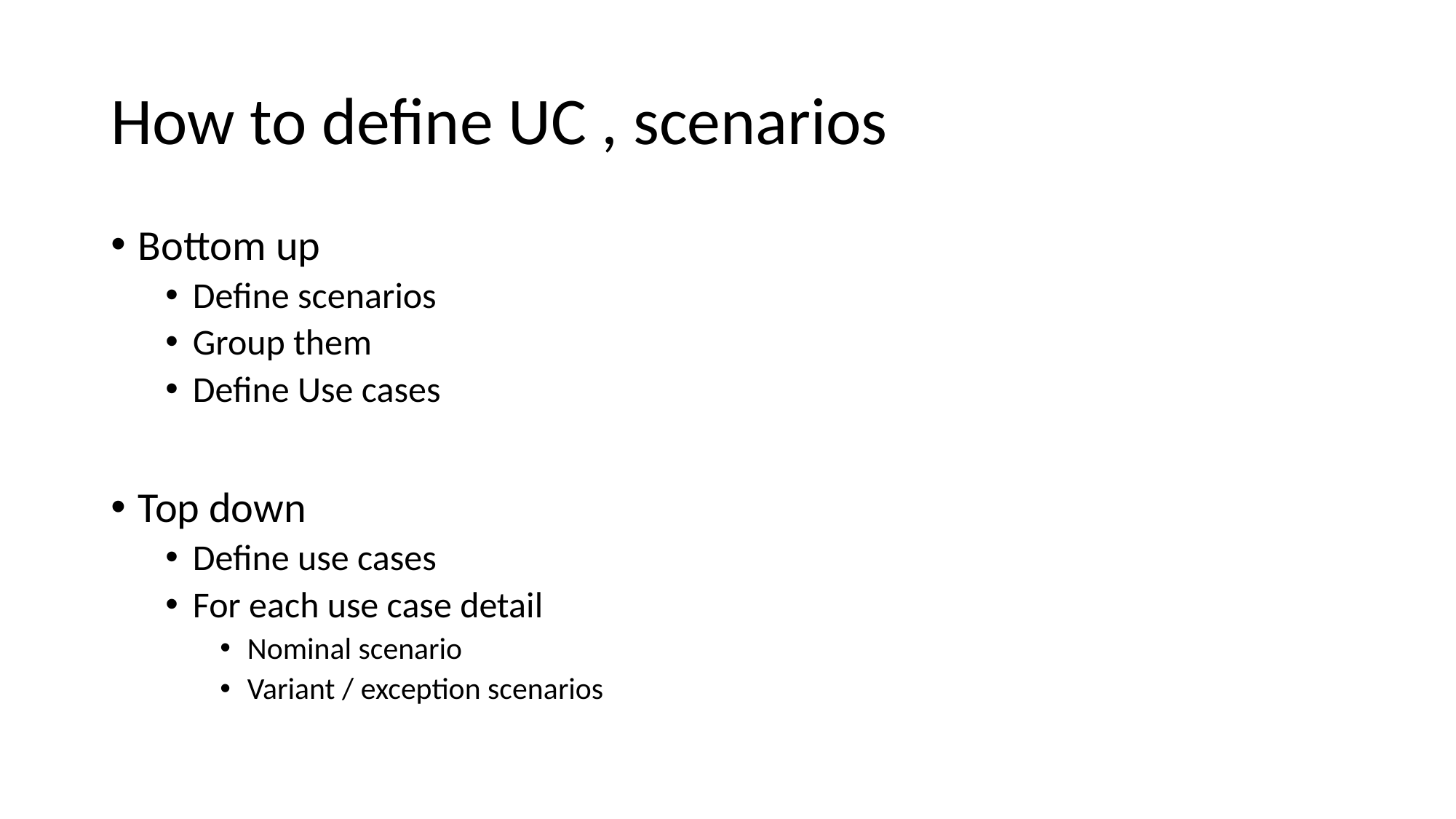

# How to define UC , scenarios
Bottom up
Define scenarios
Group them
Define Use cases

Top down
Define use cases
For each use case detail
Nominal scenario
Variant / exception scenarios